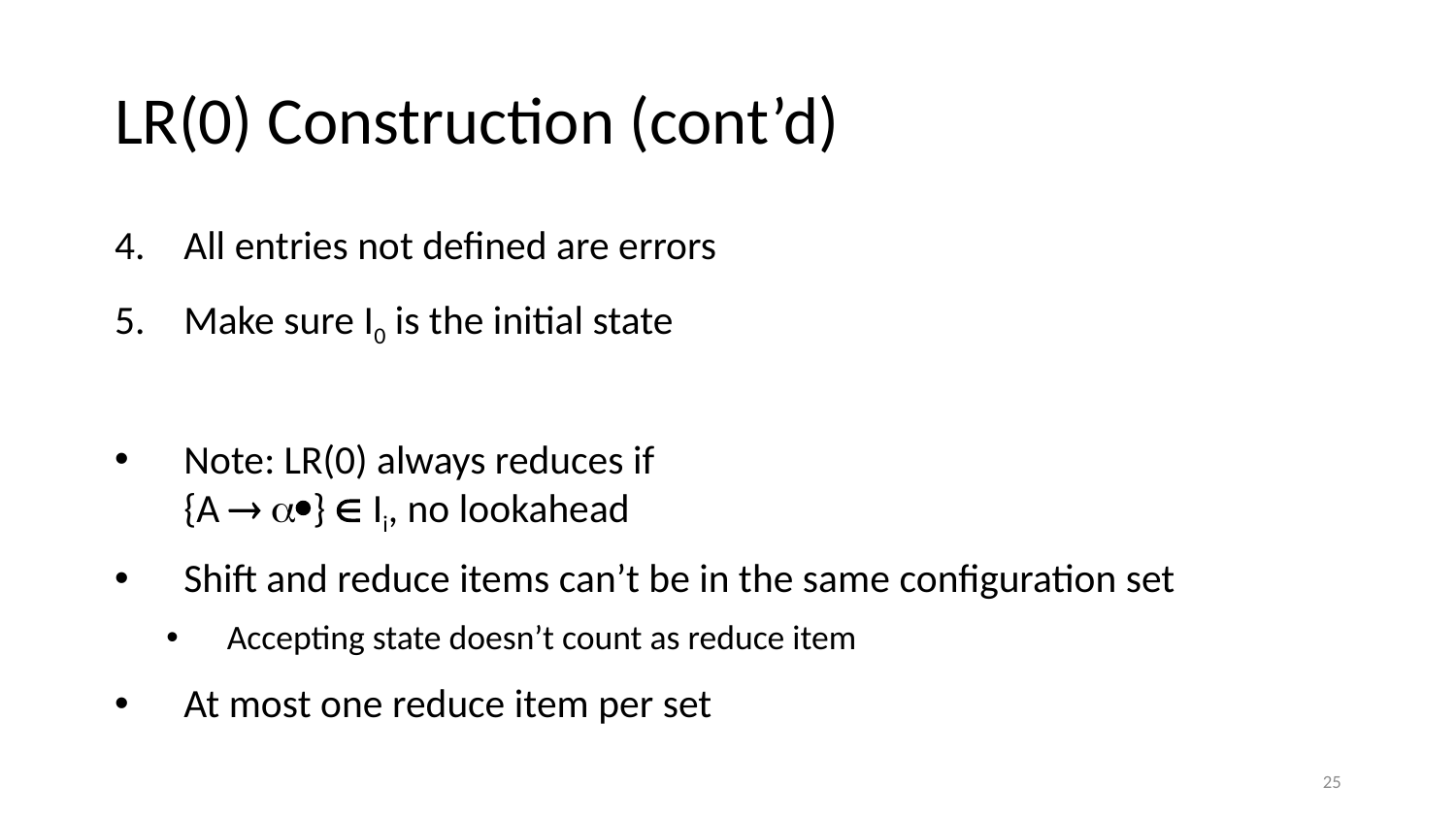

# LR(0) Construction (cont’d)
All entries not defined are errors
Make sure I0 is the initial state

Note: LR(0) always reduces if
{A → α•} ∈ Ii, no lookahead
Shift and reduce items can’t be in the same configuration set
Accepting state doesn’t count as reduce item
At most one reduce item per set
25